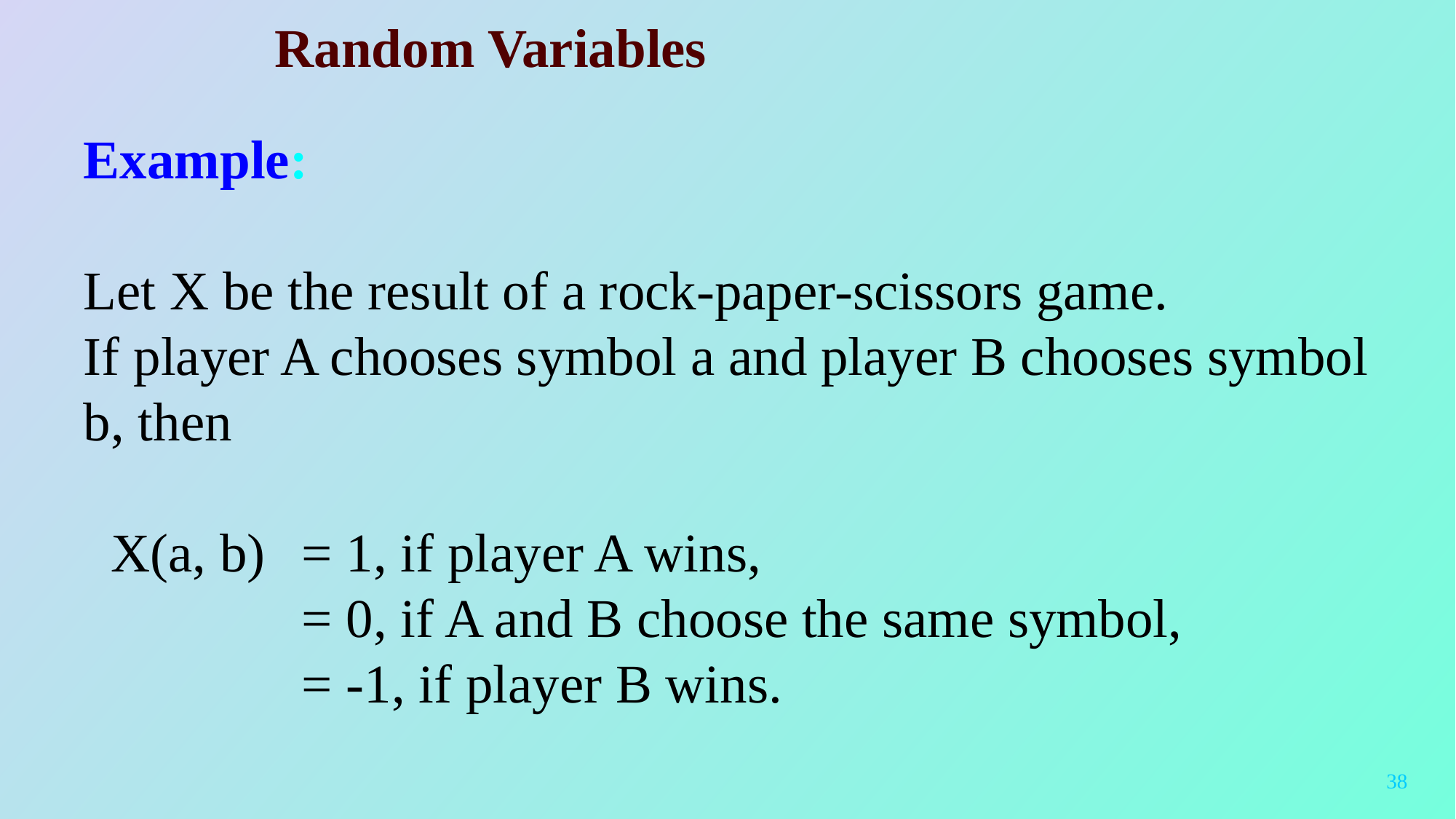

38
# Random Variables
Example:

Let X be the result of a rock-paper-scissors game.
If player A chooses symbol a and player B chooses symbol b, then

  X(a, b) 	= 1, if player A wins,
	   	= 0, if A and B choose the same symbol,
	   	= -1, if player B wins.